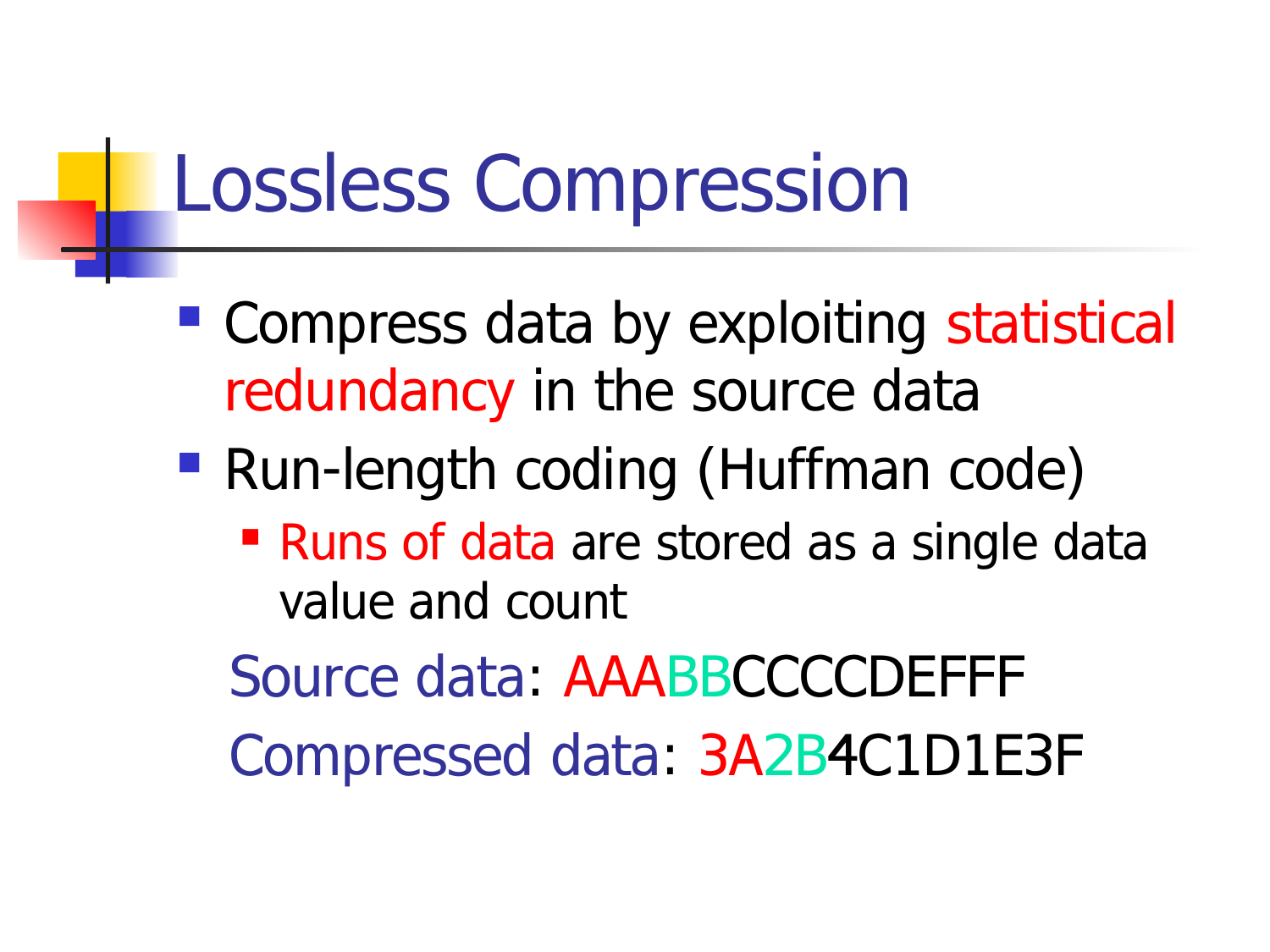

# Lossless Compression
Compress data by exploiting statistical redundancy in the source data
Run-length coding (Huffman code)
Runs of data are stored as a single data value and count
   Source data: AAABBCCCCDEFFF
   Compressed data: 3A2B4C1D1E3F